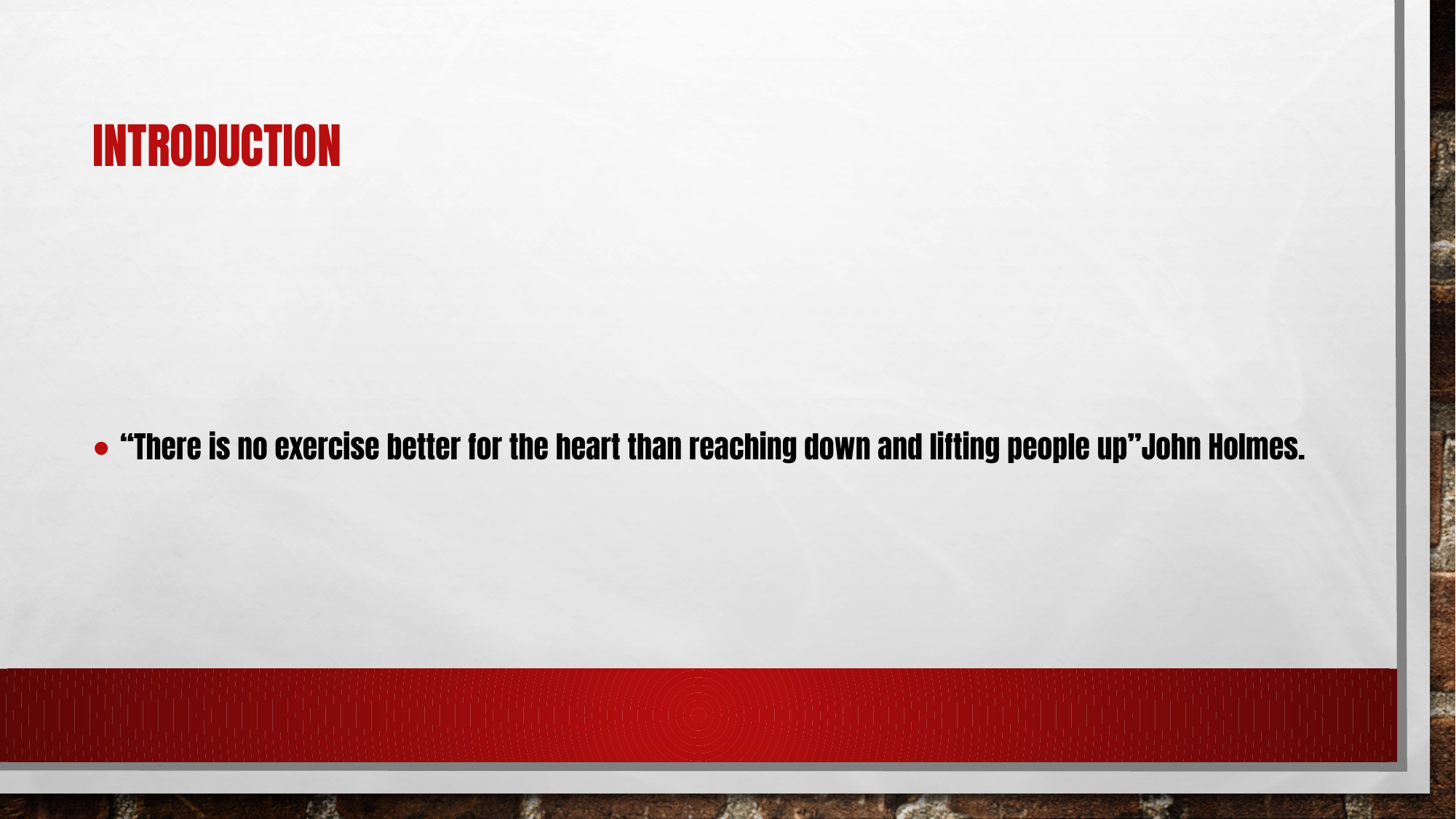

# introduction
“There is no exercise better for the heart than reaching down and lifting people up”John Holmes.